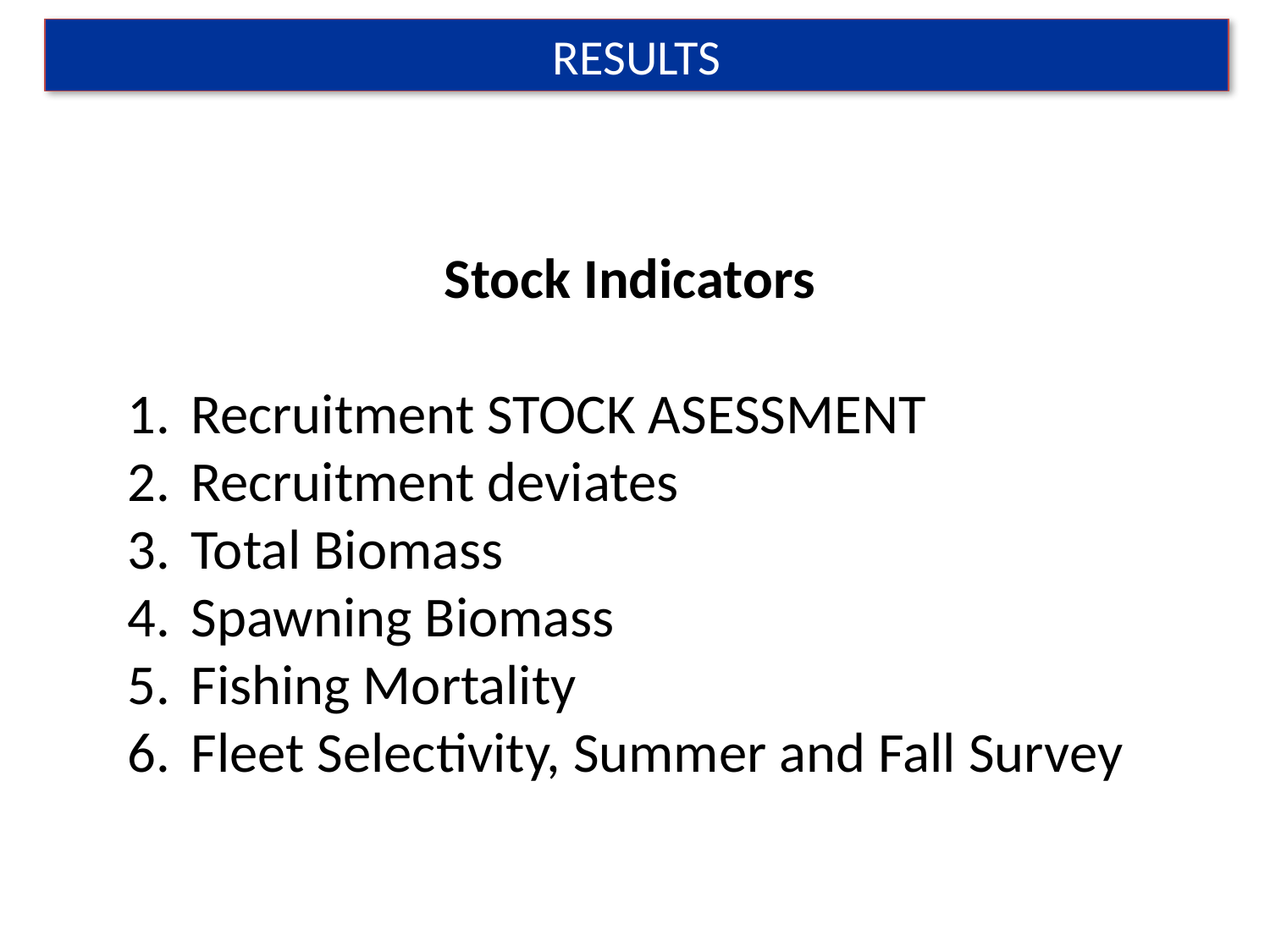

RESULTS
Stock Indicators

Recruitment STOCK ASESSMENT
Recruitment deviates
Total Biomass
Spawning Biomass
Fishing Mortality
Fleet Selectivity, Summer and Fall Survey